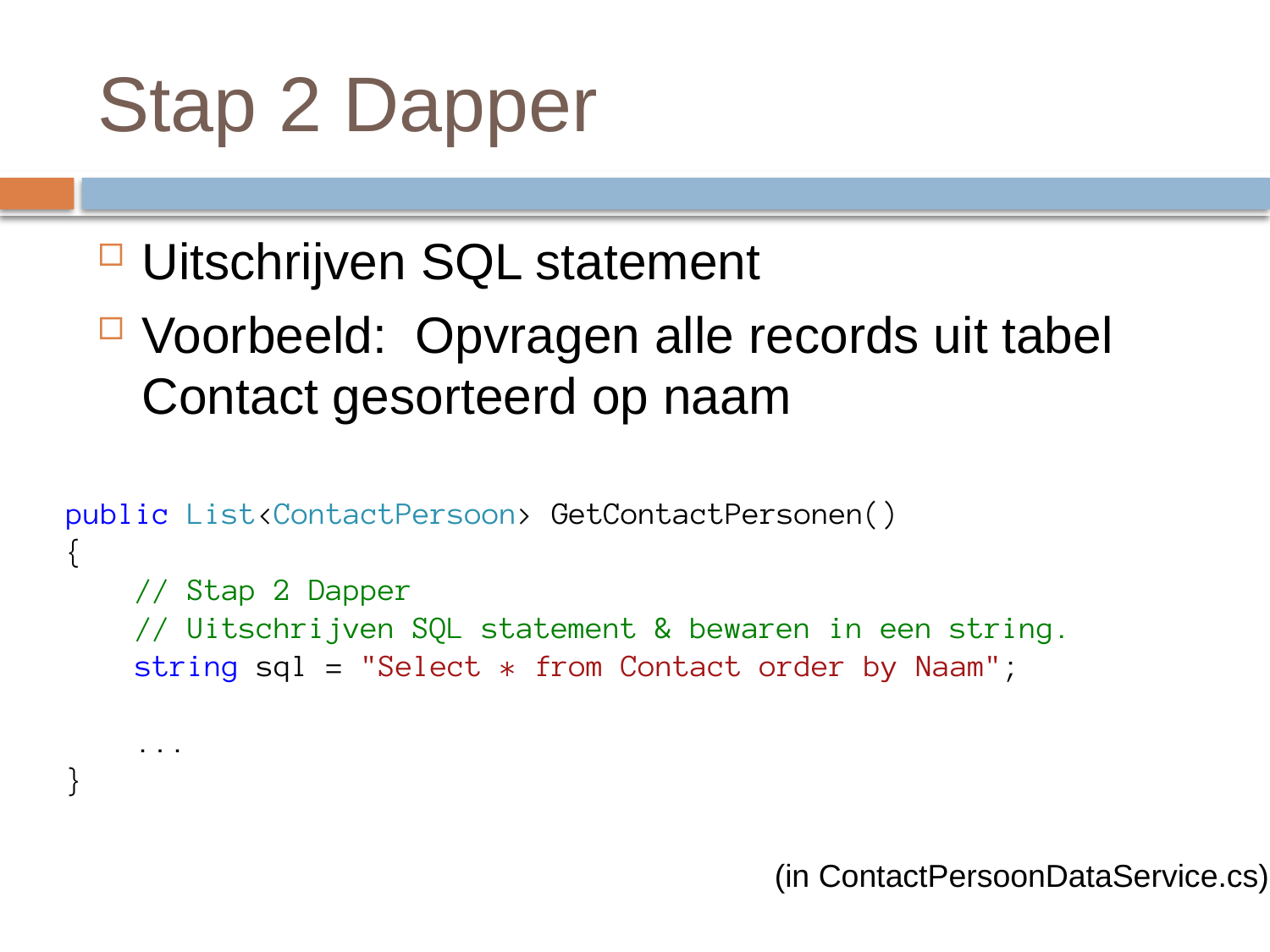

# Stap 2 Dapper
Uitschrijven SQL statement
Voorbeeld:  Opvragen alle records uit tabel Contact gesorteerd op naam
public List<ContactPersoon> GetContactPersonen()
{
    // Stap 2 Dapper
    // Uitschrijven SQL statement & bewaren in een string.
    string sql = "Select * from Contact order by Naam";
    ...
}
(in ContactPersoonDataService.cs)